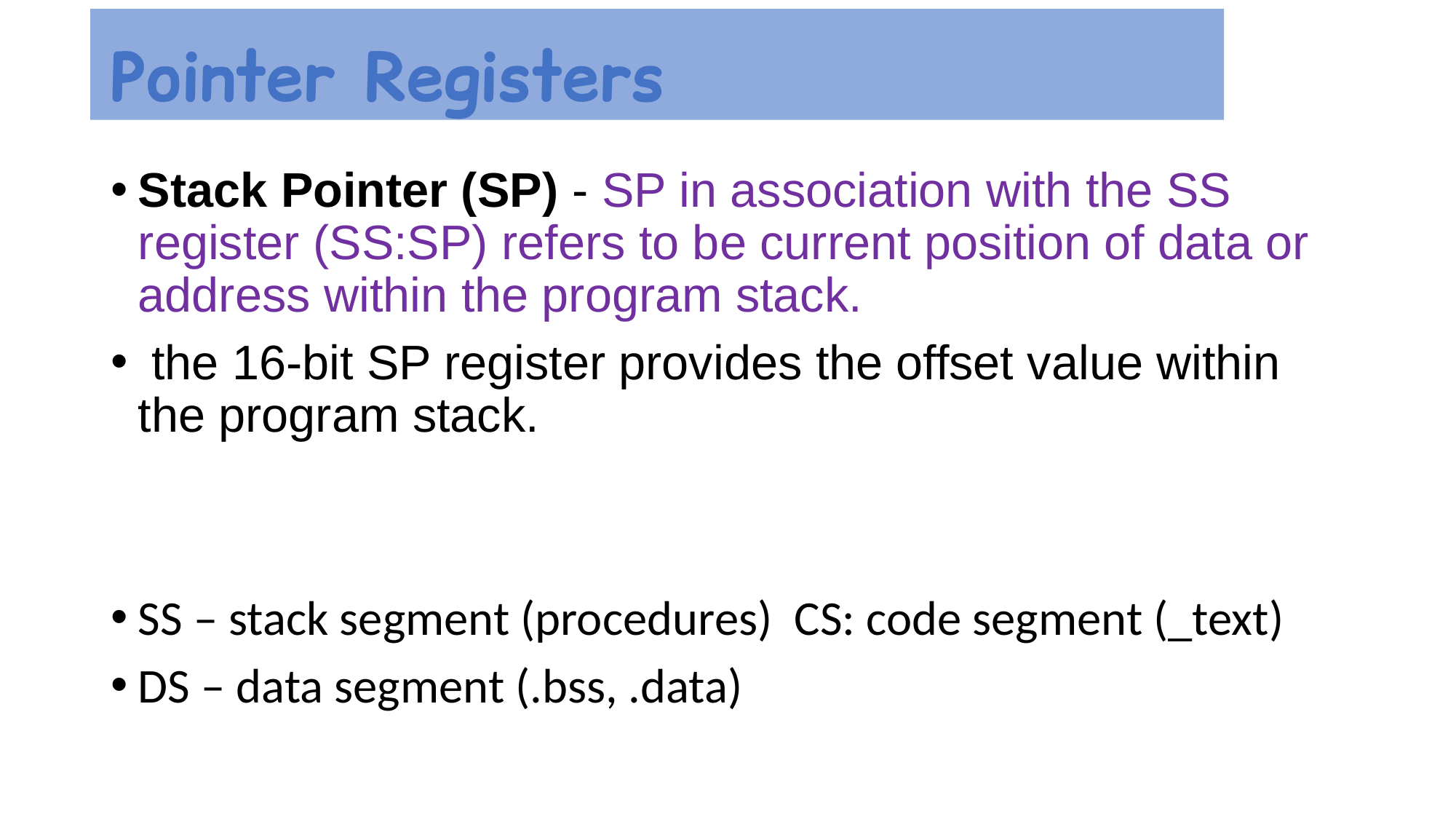

# Pointer Registers

Stack Pointer (SP) - SP in association with the SS register (SS:SP) refers to be current position of data or address within the program stack.
 the 16-bit SP register provides the offset value within the program stack.

SS – stack segment (procedures)  CS: code segment (_text)
DS – data segment (.bss, .data)